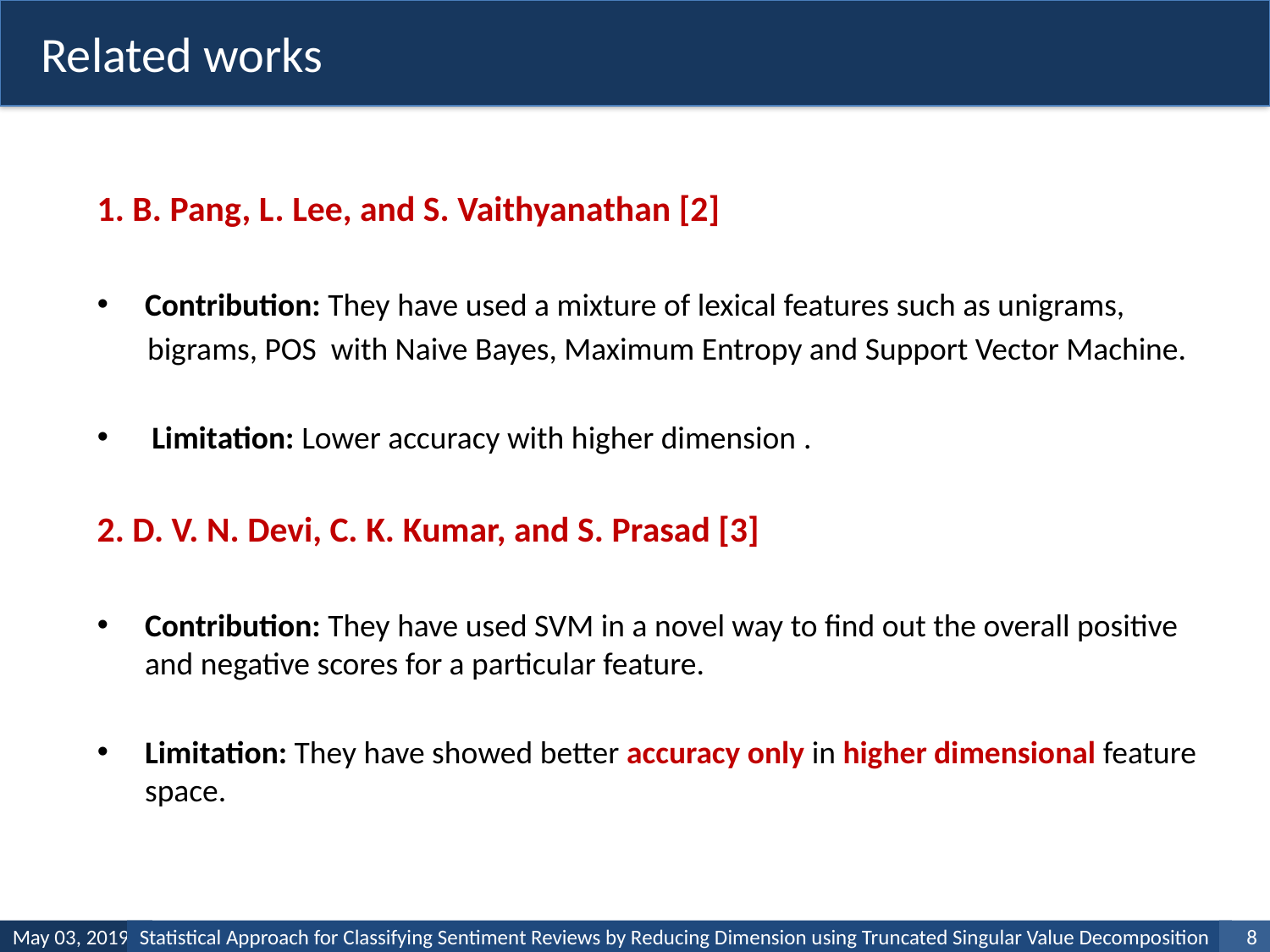

Related works
1. B. Pang, L. Lee, and S. Vaithyanathan [2]

Contribution: They have used a mixture of lexical features such as unigrams,
       bigrams, POS  with Naive Bayes, Maximum Entropy and Support Vector Machine.

 Limitation: Lower accuracy with higher dimension .

2. D. V. N. Devi, C. K. Kumar, and S. Prasad [3]

Contribution: They have used SVM in a novel way to find out the overall positive and negative scores for a particular feature.

Limitation: They have showed better accuracy only in higher dimensional feature space.

May 03, 2019
Statistical Approach for Classifying Sentiment Reviews by Reducing Dimension using Truncated Singular Value Decomposition
8